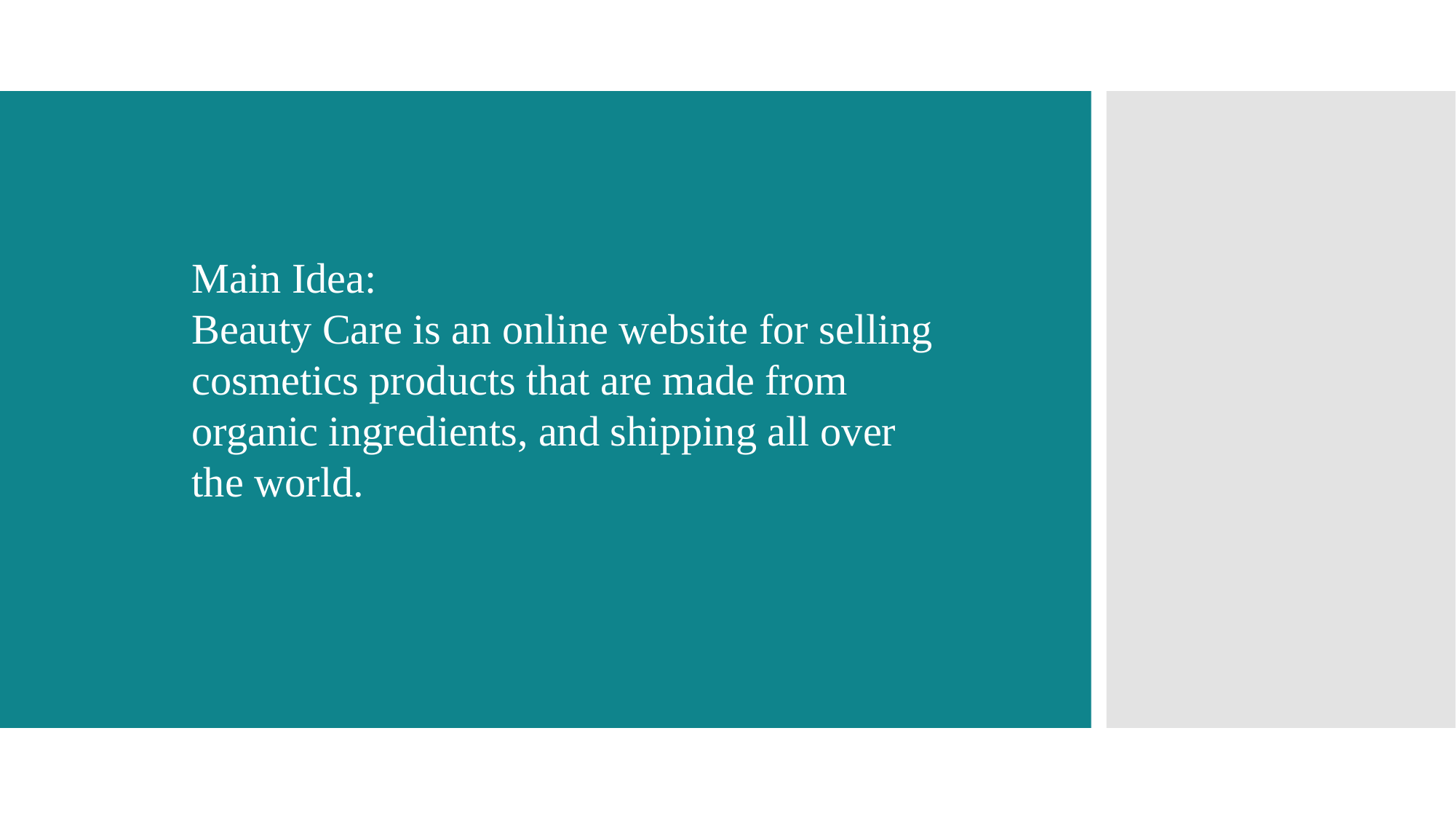

Main Idea:
Beauty Care is an online website for selling cosmetics products that are made from organic ingredients, and shipping all over the world.